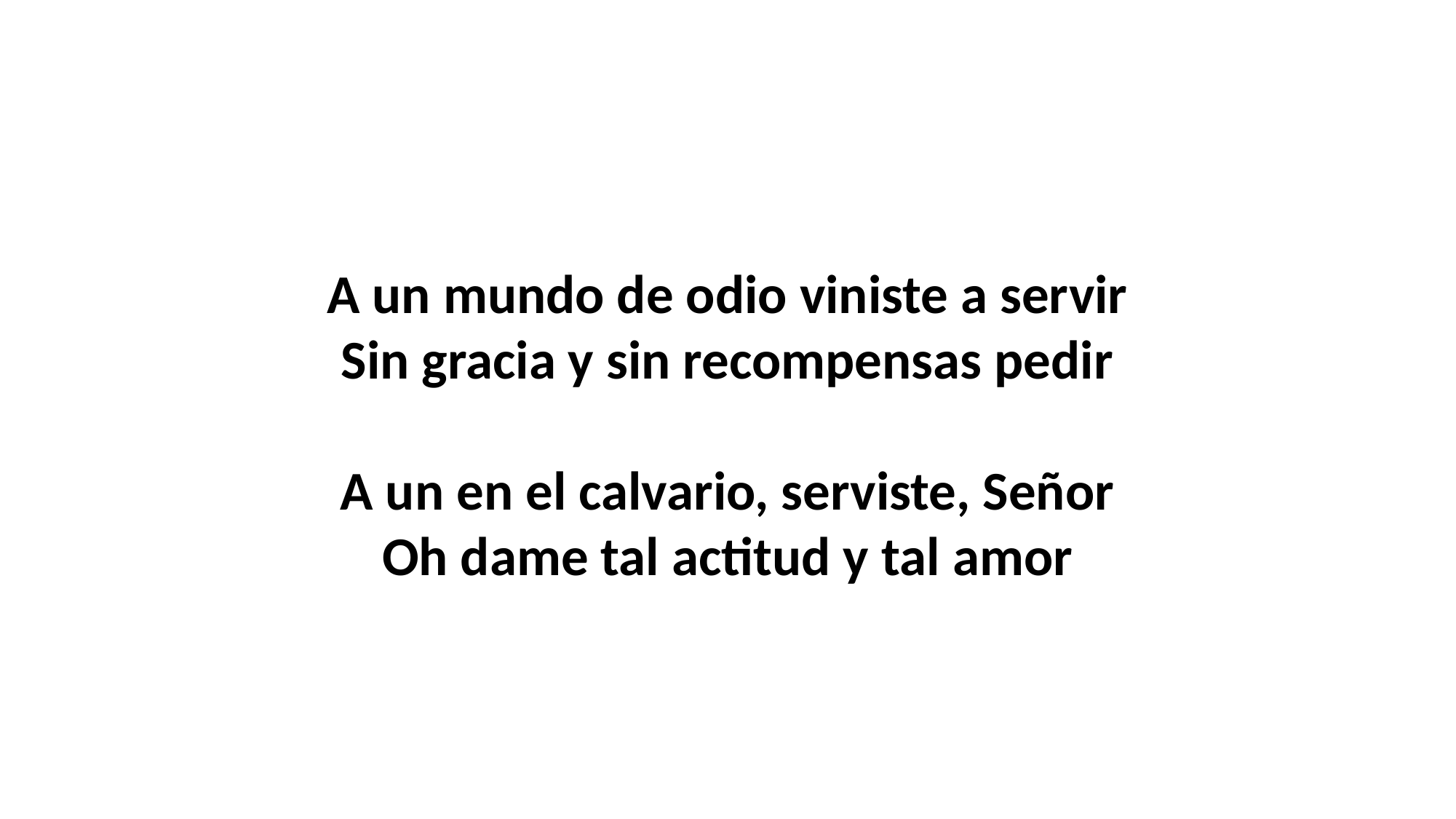

A un mundo de odio viniste a servir
Sin gracia y sin recompensas pedir

A un en el calvario, serviste, Señor
Oh dame tal actitud y tal amor